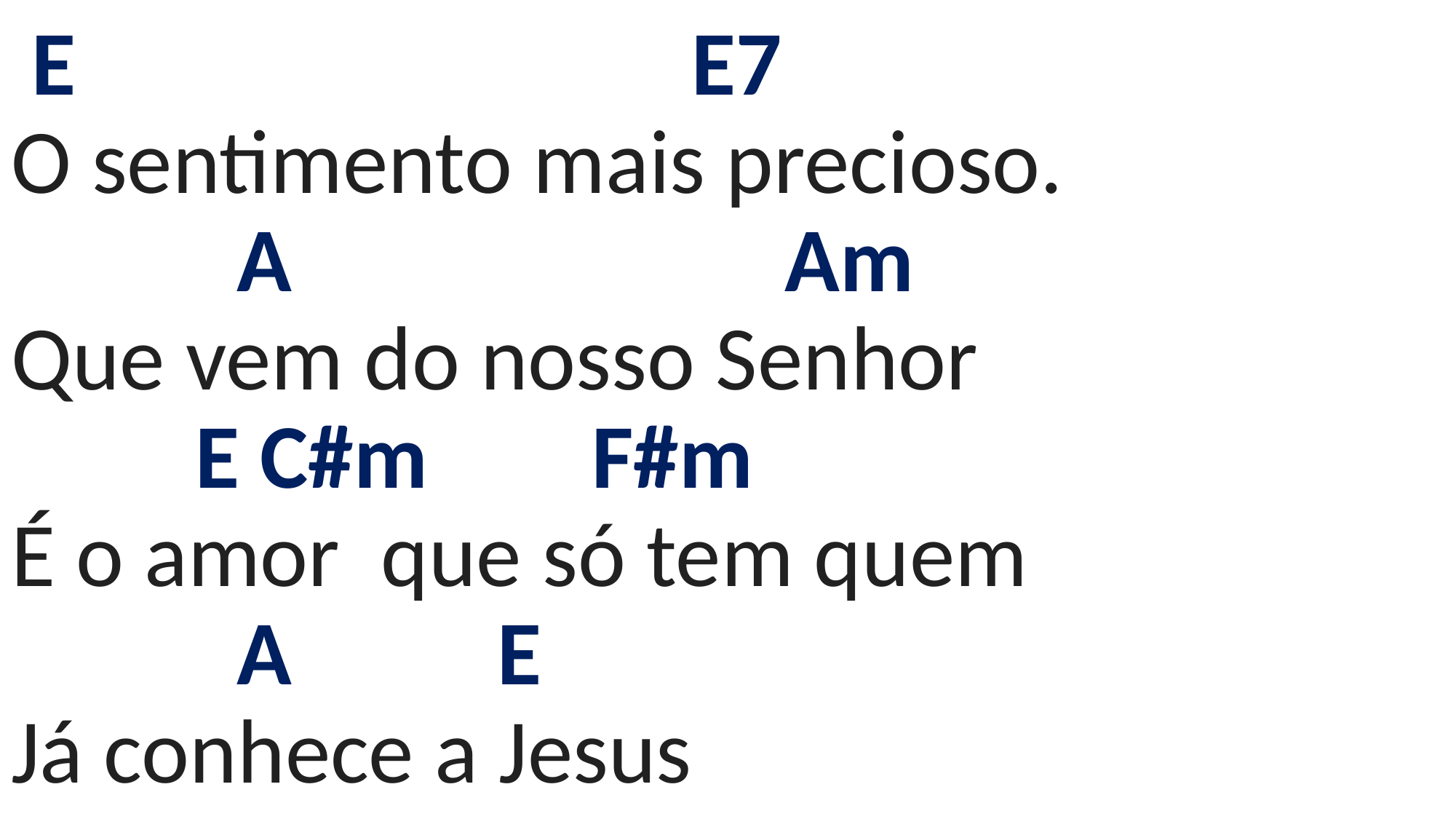

# E                              E7 O sentimento mais precioso. A                        Am Que vem do nosso Senhor E C#m        F#m É o amor  que só tem quem A          E Já conhece a Jesus